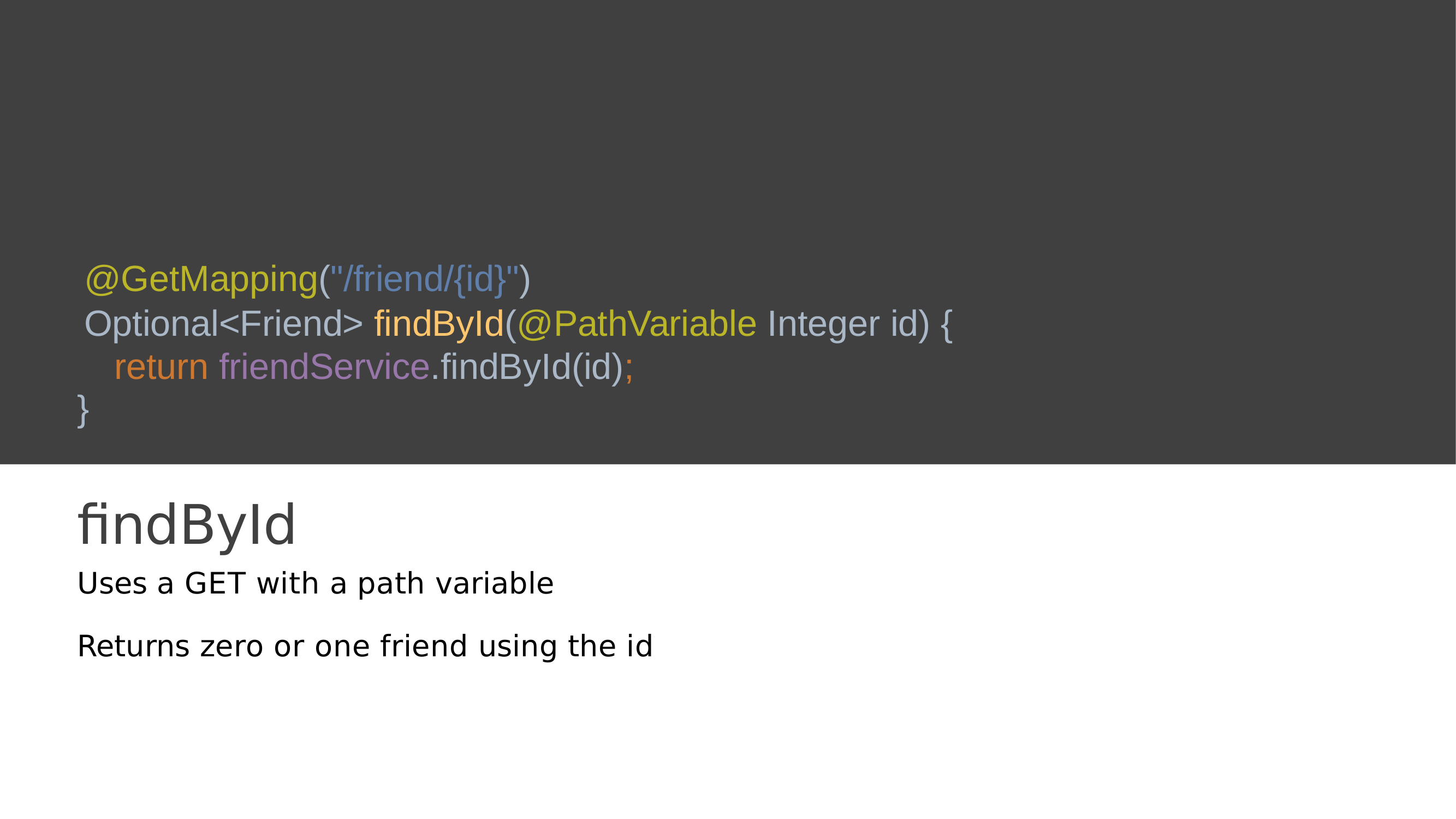

# @GetMapping("/friend/{id}")
Optional<Friend> findById(@PathVariable Integer id) {  return friendService.findById(id);
}

findById
Uses a GET with a path variable
Returns zero or one friend using the id
22